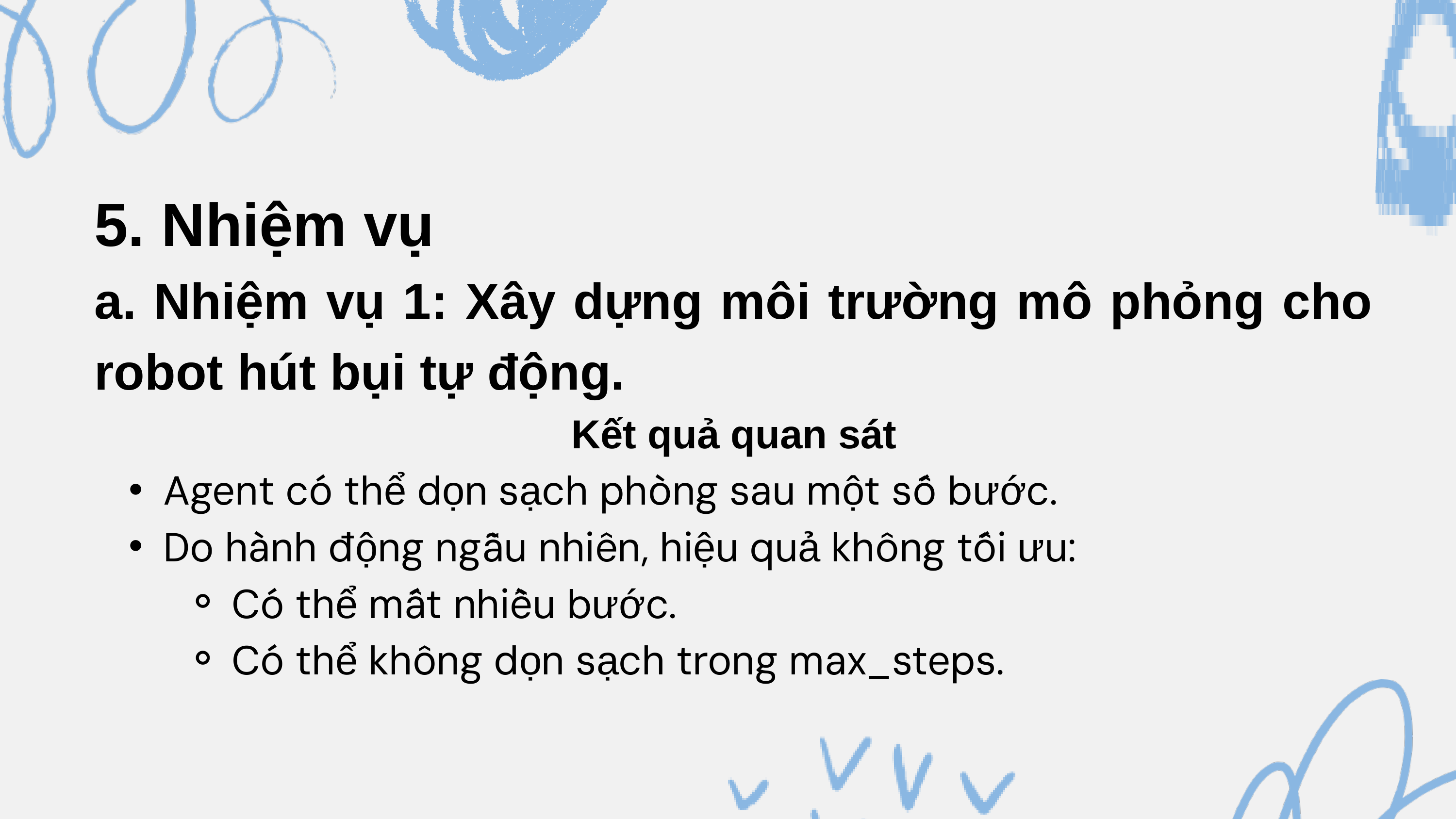

5. Nhiệm vụ
a. Nhiệm vụ 1: Xây dựng môi trường mô phỏng cho robot hút bụi tự động.
Kết quả quan sát
Agent có thể dọn sạch phòng sau một số bước.
Do hành động ngẫu nhiên, hiệu quả không tối ưu:
Có thể mất nhiều bước.
Có thể không dọn sạch trong max_steps.